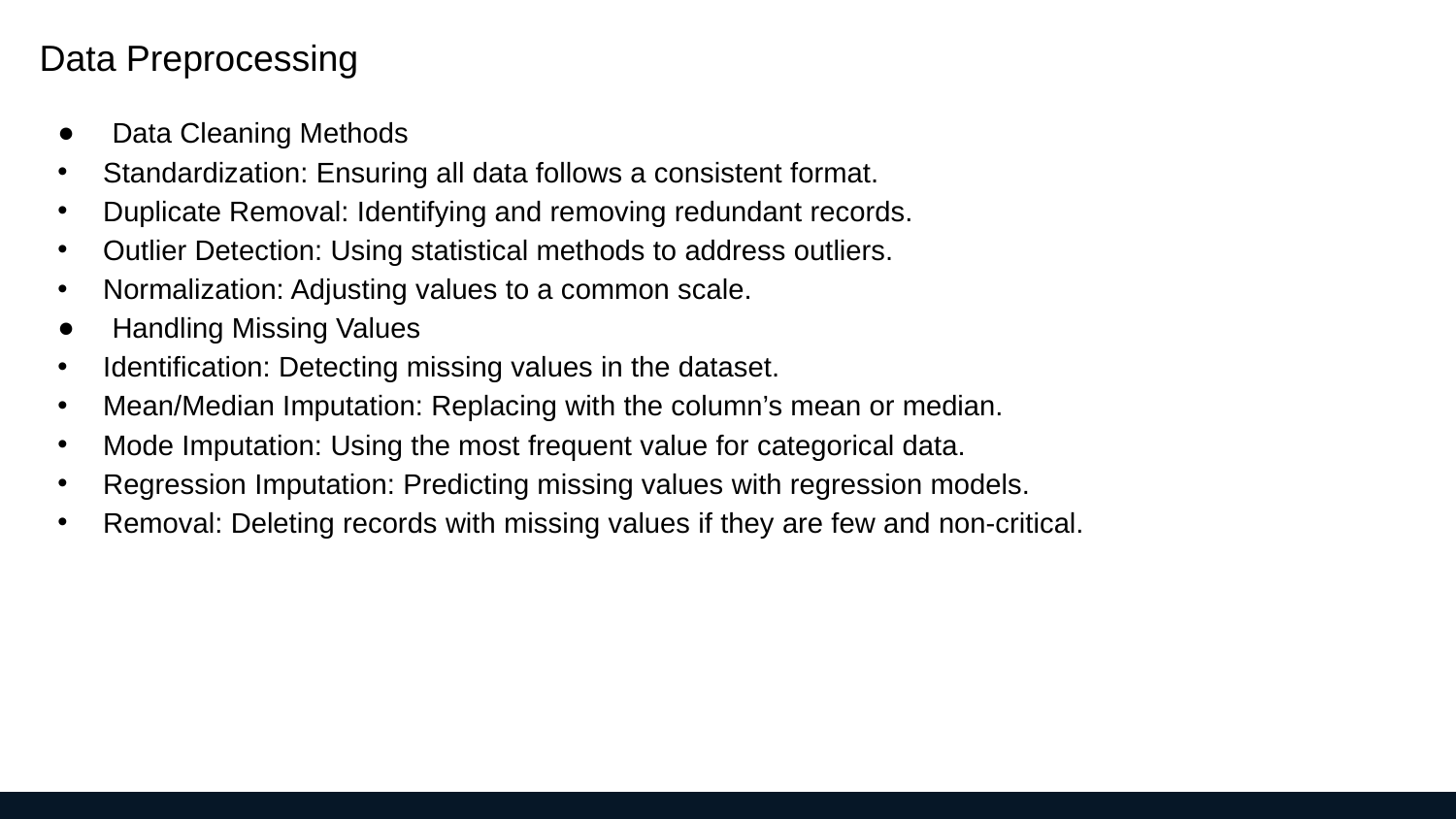

Data Preprocessing
Data Cleaning Methods
Standardization: Ensuring all data follows a consistent format.
Duplicate Removal: Identifying and removing redundant records.
Outlier Detection: Using statistical methods to address outliers.
Normalization: Adjusting values to a common scale.
Handling Missing Values
Identification: Detecting missing values in the dataset.
Mean/Median Imputation: Replacing with the column’s mean or median.
Mode Imputation: Using the most frequent value for categorical data.
Regression Imputation: Predicting missing values with regression models.
Removal: Deleting records with missing values if they are few and non-critical.